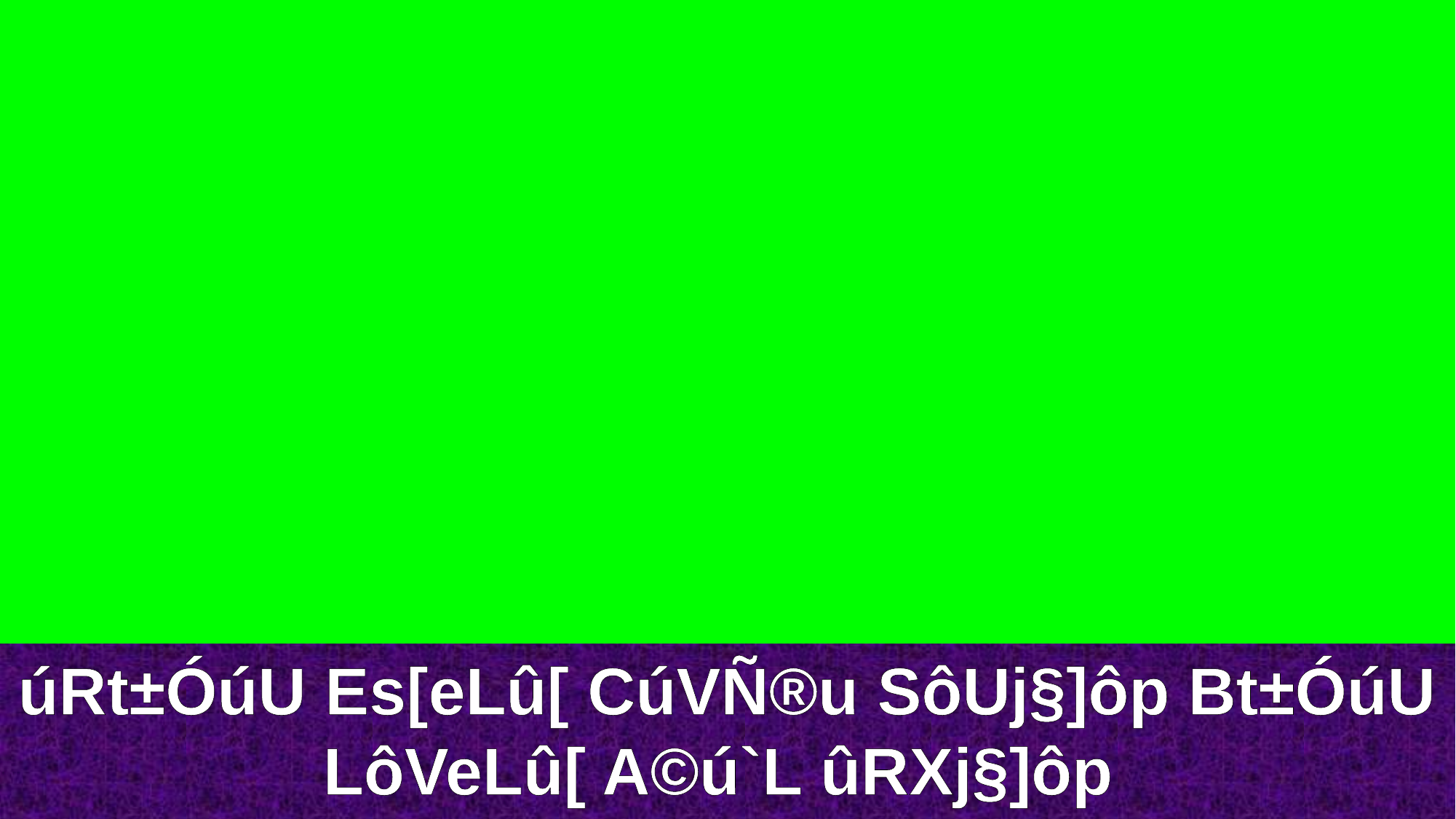

úRt±ÓúU Es[eLû[ CúVÑ®u SôUj§]ôp Bt±ÓúU LôVeLû[ A©ú`L ûRXj§]ôp